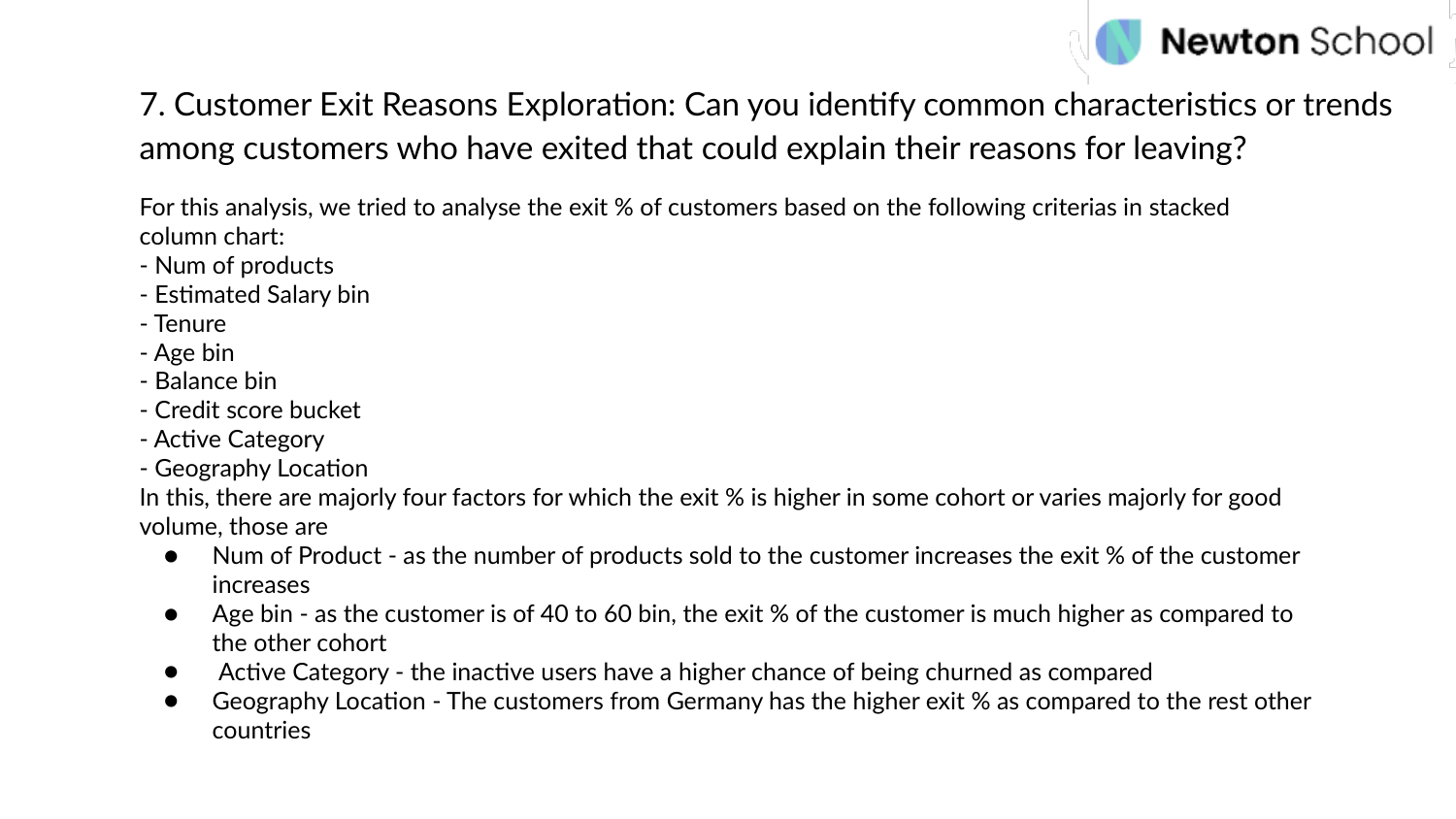

7. Customer Exit Reasons Exploration: Can you identify common characteristics or trends among customers who have exited that could explain their reasons for leaving?
For this analysis, we tried to analyse the exit % of customers based on the following criterias in stacked column chart:
- Num of products
- Estimated Salary bin
- Tenure
- Age bin
- Balance bin
- Credit score bucket
- Active Category
- Geography Location
In this, there are majorly four factors for which the exit % is higher in some cohort or varies majorly for good volume, those are
Num of Product - as the number of products sold to the customer increases the exit % of the customer increases
Age bin - as the customer is of 40 to 60 bin, the exit % of the customer is much higher as compared to the other cohort
 Active Category - the inactive users have a higher chance of being churned as compared
Geography Location - The customers from Germany has the higher exit % as compared to the rest other countries